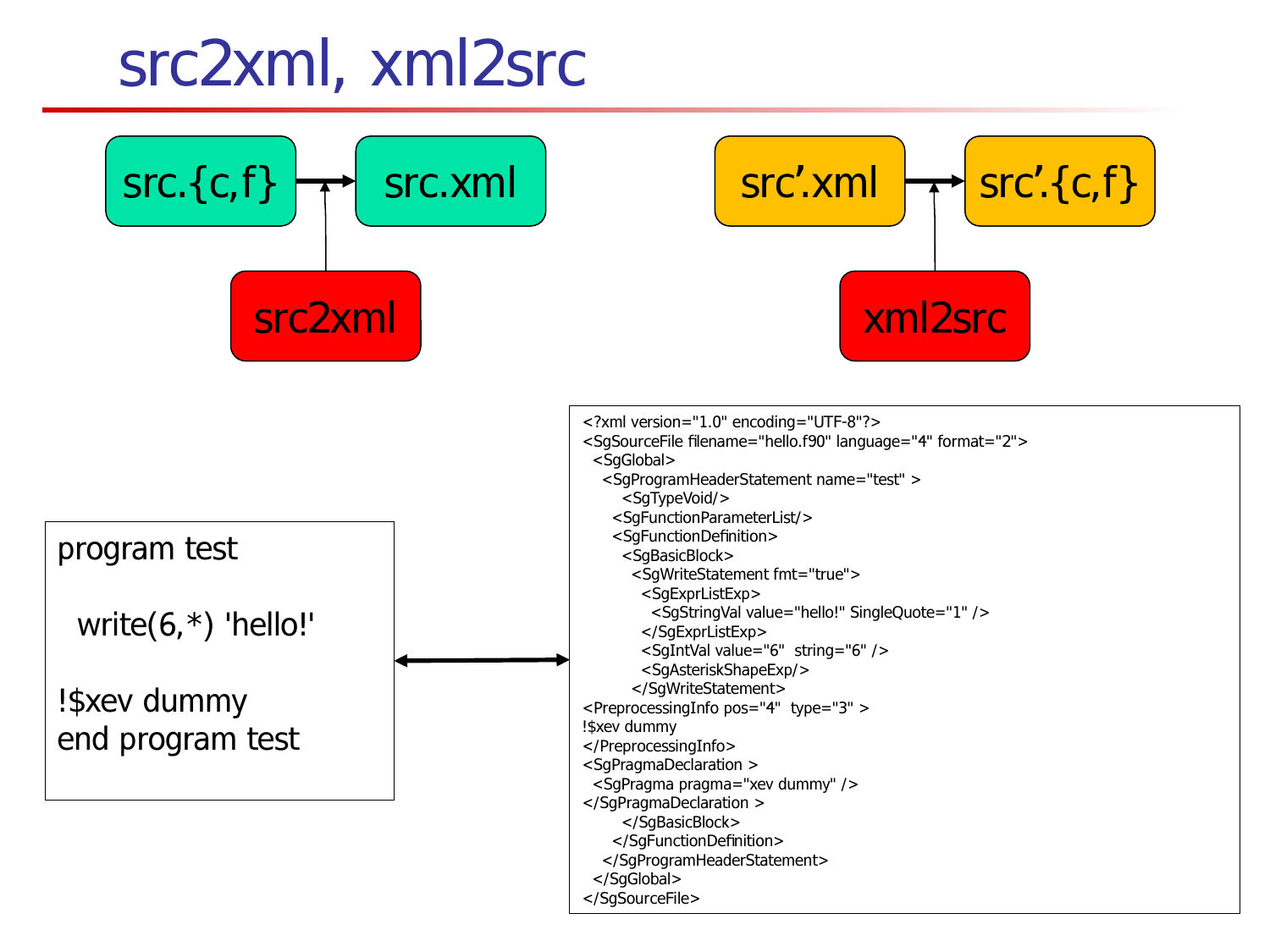

# src2xml, xml2src
src.{c,f}
src.xml
src’.xml
src’.{c,f}
src2xml
xml2src
<?xml version="1.0" encoding="UTF-8"?>
<SgSourceFile filename="hello.f90" language="4" format="2">
  <SgGlobal>
    <SgProgramHeaderStatement name="test" >
        <SgTypeVoid/>
      <SgFunctionParameterList/>
      <SgFunctionDefinition>
        <SgBasicBlock>
          <SgWriteStatement fmt="true">
            <SgExprListExp>
              <SgStringVal value="hello!" SingleQuote="1" />
            </SgExprListExp>
            <SgIntVal value="6"  string="6" />
            <SgAsteriskShapeExp/>
          </SgWriteStatement>
<PreprocessingInfo pos="4"  type="3" >
!$xev dummy
</PreprocessingInfo>
<SgPragmaDeclaration >
  <SgPragma pragma="xev dummy" />
</SgPragmaDeclaration >
        </SgBasicBlock>
      </SgFunctionDefinition>
    </SgProgramHeaderStatement>
  </SgGlobal>
</SgSourceFile>
program test

  write(6,*) 'hello!'

!$xev dummy
end program test